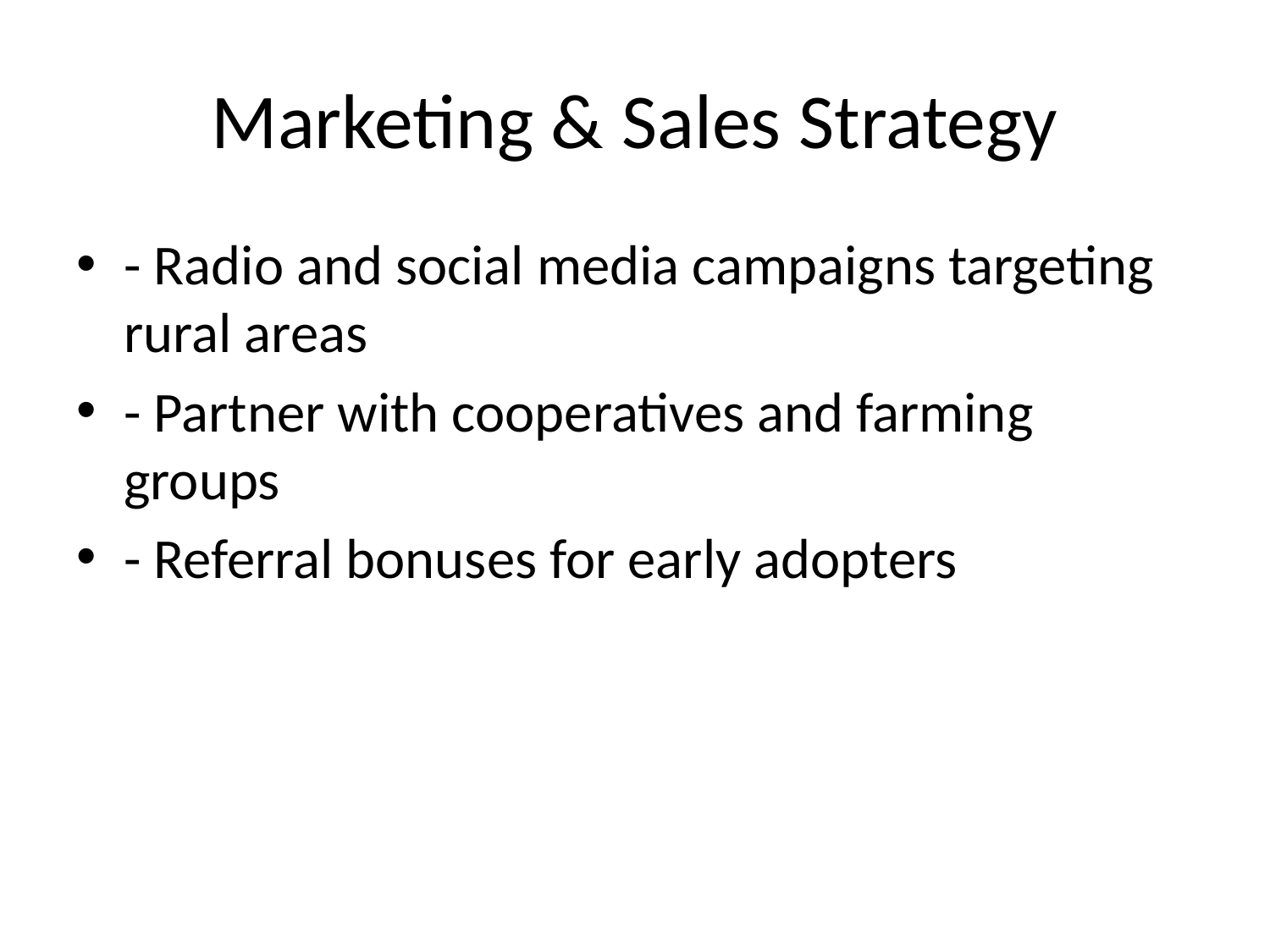

# Marketing & Sales Strategy
- Radio and social media campaigns targeting rural areas
- Partner with cooperatives and farming groups
- Referral bonuses for early adopters